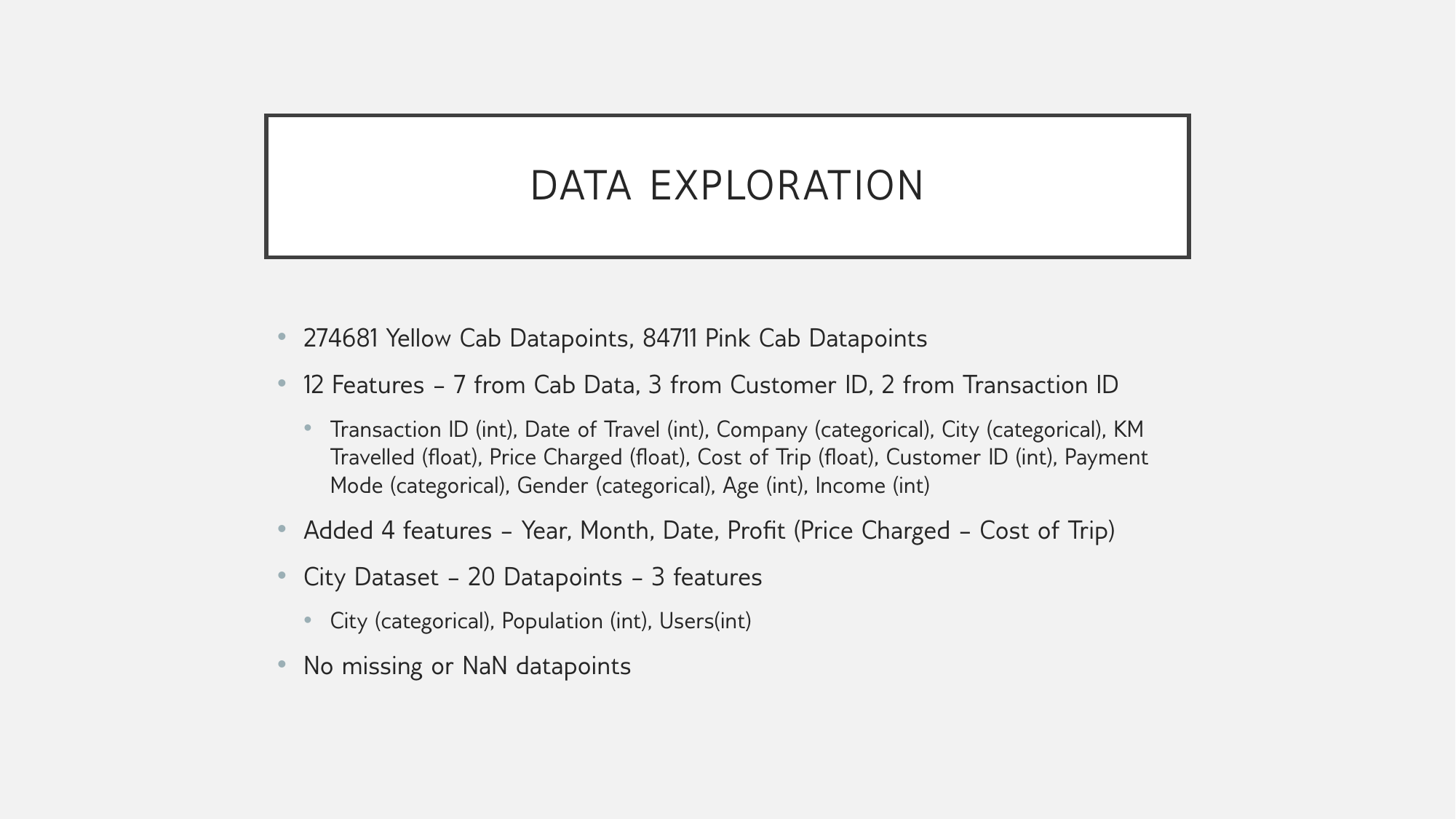

# Data Exploration
274681 Yellow Cab Datapoints, 84711 Pink Cab Datapoints
12 Features – 7 from Cab Data, 3 from Customer ID, 2 from Transaction ID
Transaction ID (int), Date of Travel (int), Company (categorical), City (categorical), KM Travelled (float), Price Charged (float), Cost of Trip (float), Customer ID (int), Payment Mode (categorical), Gender (categorical), Age (int), Income (int)
Added 4 features – Year, Month, Date, Profit (Price Charged – Cost of Trip)
City Dataset – 20 Datapoints – 3 features
City (categorical), Population (int), Users(int)
No missing or NaN datapoints